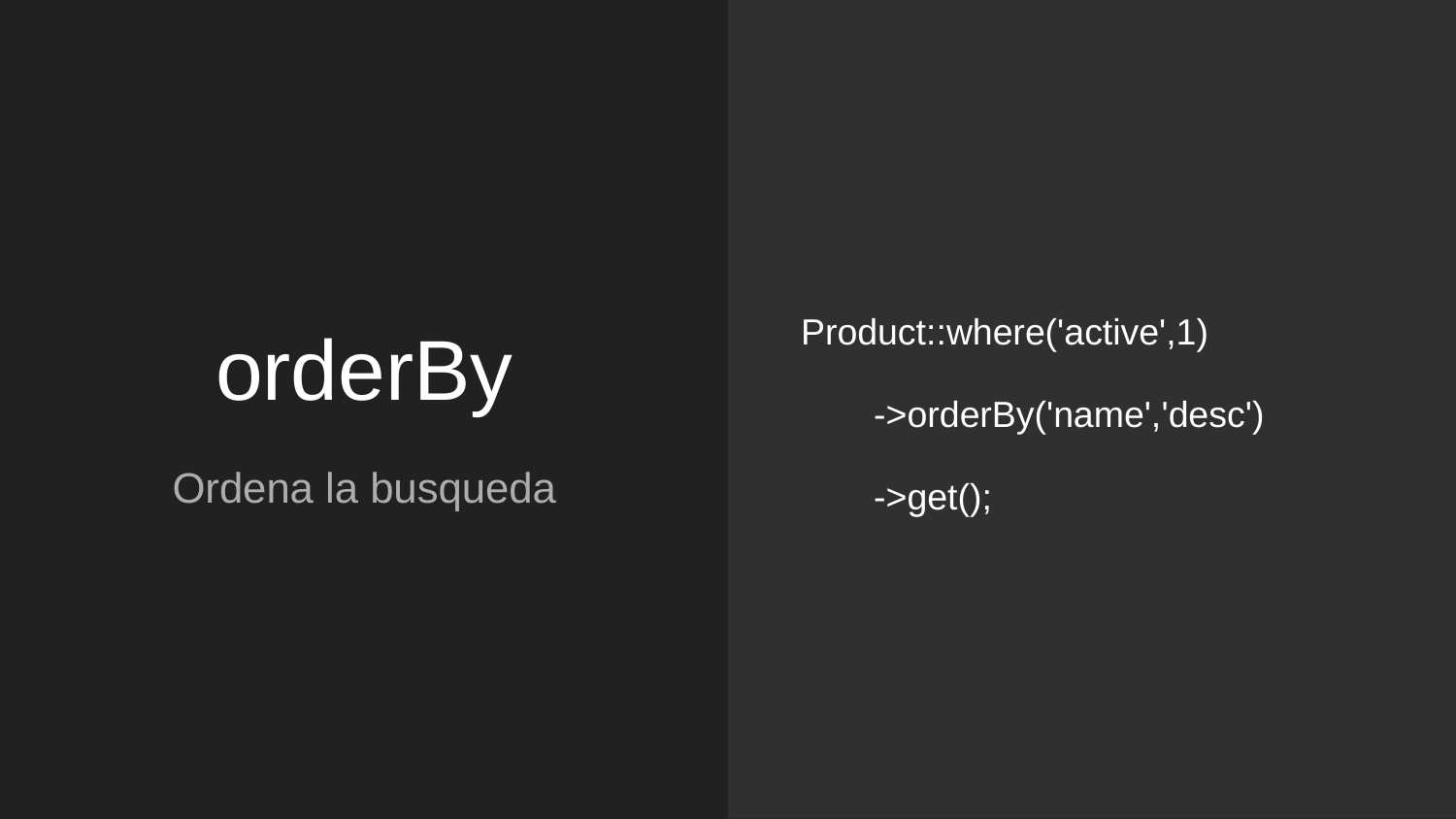

Product::where('active',1)
->orderBy('name','desc')
->get();
# orderBy
Ordena la busqueda